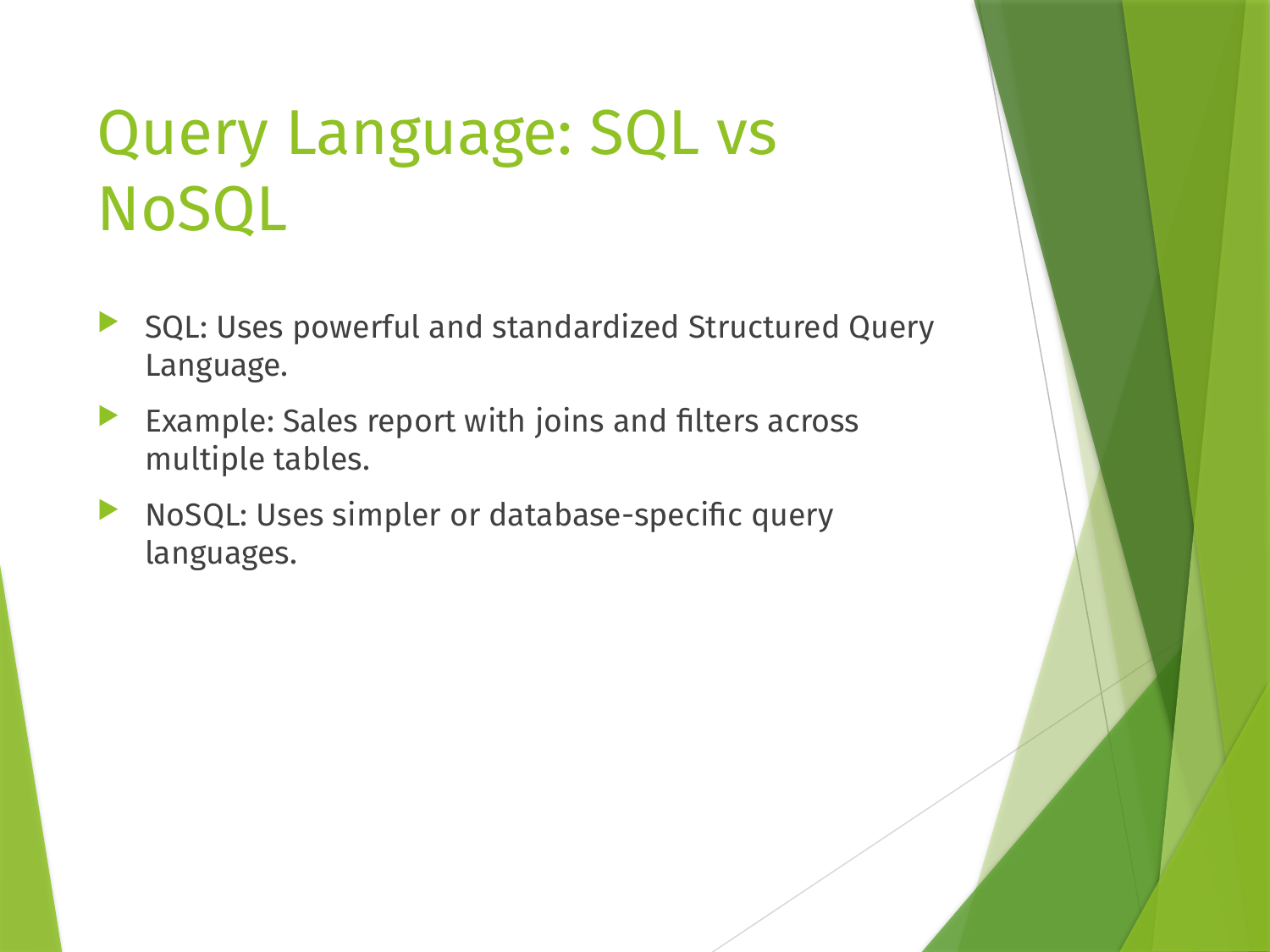

# Query Language: SQL vs NoSQL
SQL: Uses powerful and standardized Structured Query Language.
Example: Sales report with joins and filters across multiple tables.
NoSQL: Uses simpler or database-specific query languages.